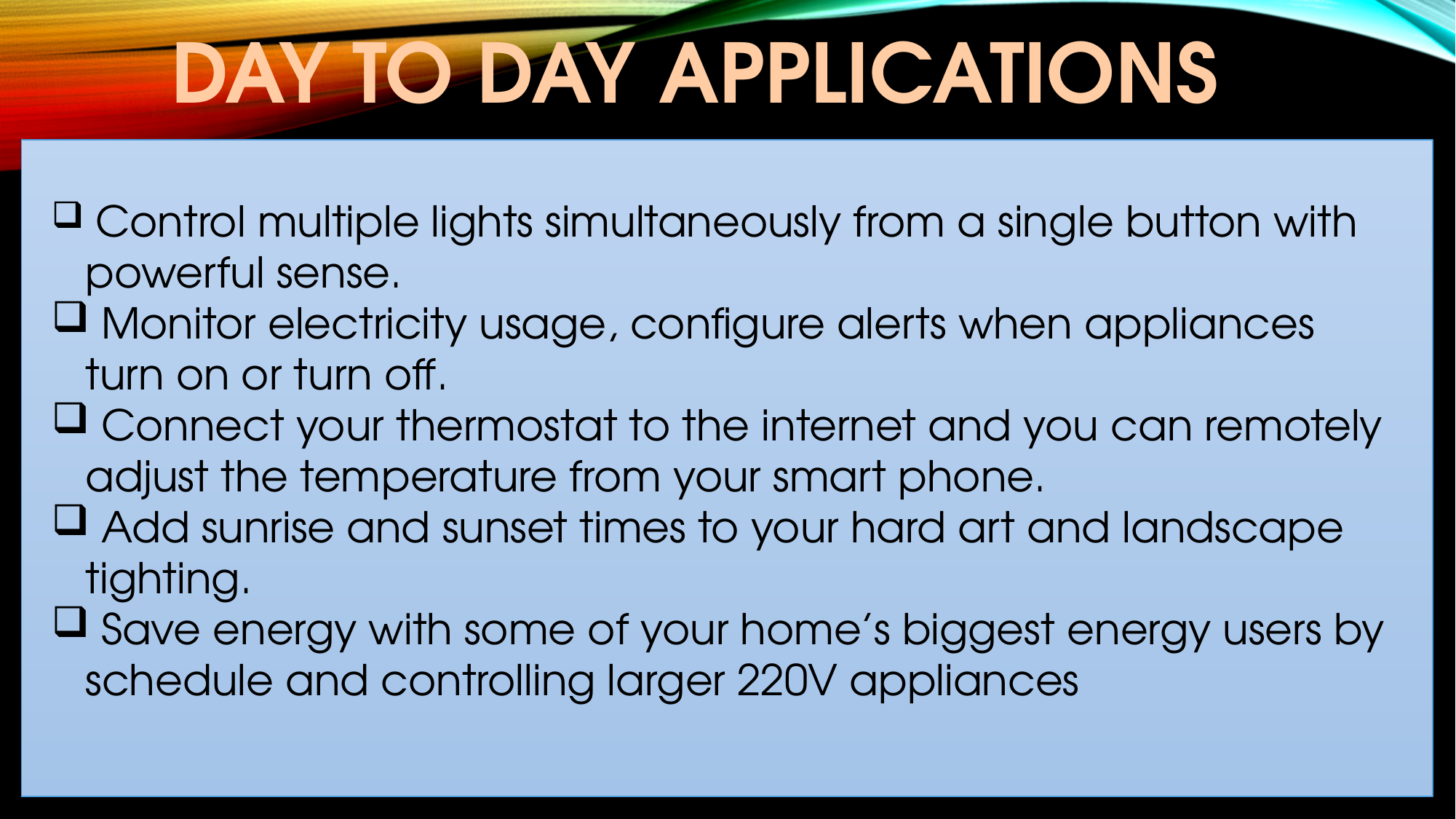

DAY TO DAY APPLICATIONS

 Control multiple lights simultaneously from a single button with powerful sense.
 Monitor electricity usage, configure alerts when appliances turn on or turn off.
 Connect your thermostat to the internet and you can remotely adjust the temperature from your smart phone.
 Add sunrise and sunset times to your hard art and landscape tighting.
 Save energy with some of your home’s biggest energy users by schedule and controlling larger 220V appliances